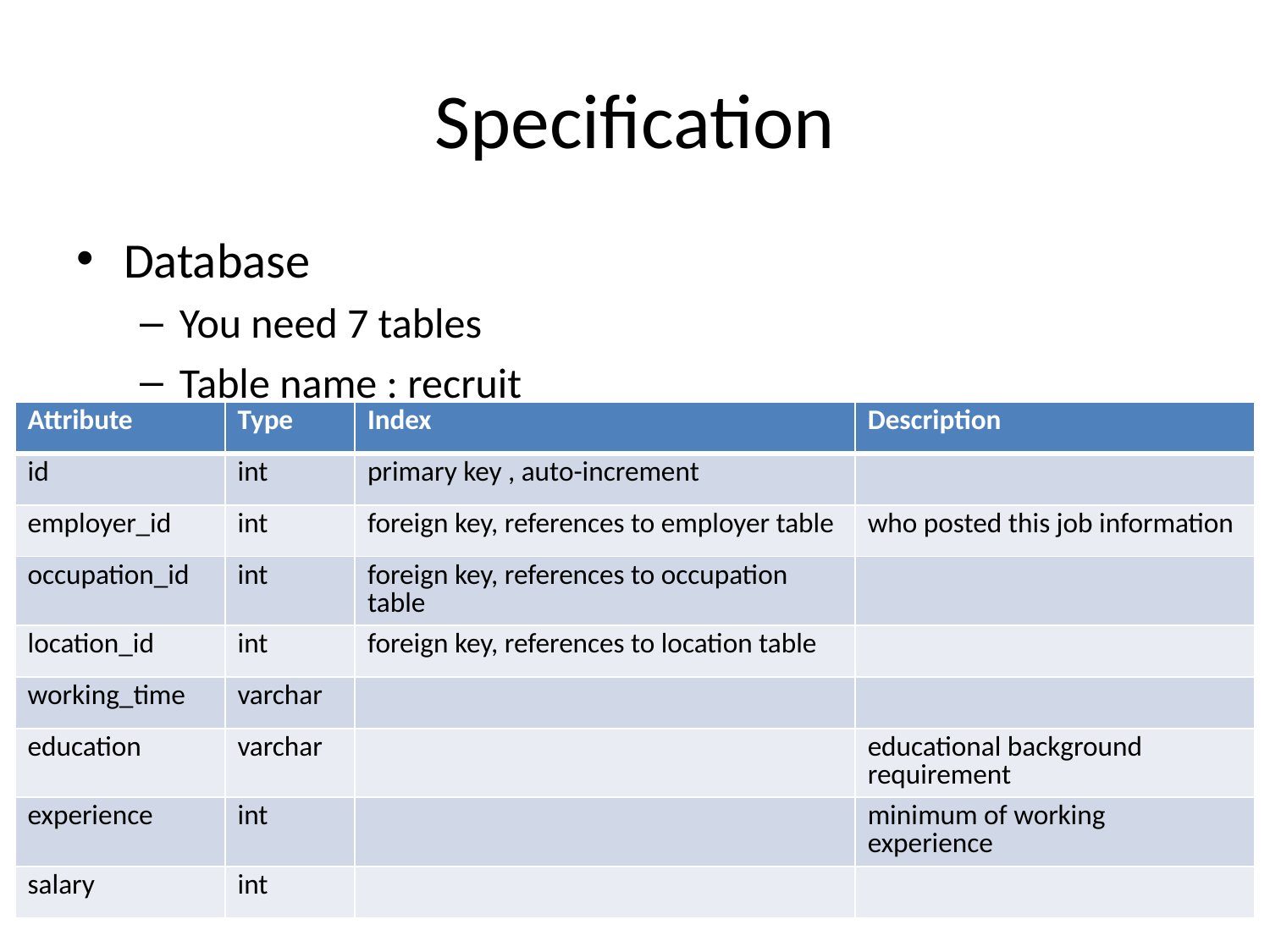

# Specification
Database
You need 7 tables
Table name : recruit

| Attribute | Type | Index | Description |
| --- | --- | --- | --- |
| id | int | primary key , auto-increment |  |
| employer\_id | int | foreign key, references to employer table | who posted this job information |
| occupation\_id | int | foreign key, references to occupation table |  |
| location\_id | int | foreign key, references to location table |  |
| working\_time | varchar |  |  |
| education | varchar |  | educational background requirement |
| experience | int |  | minimum of working experience |
| salary | int |  |  |